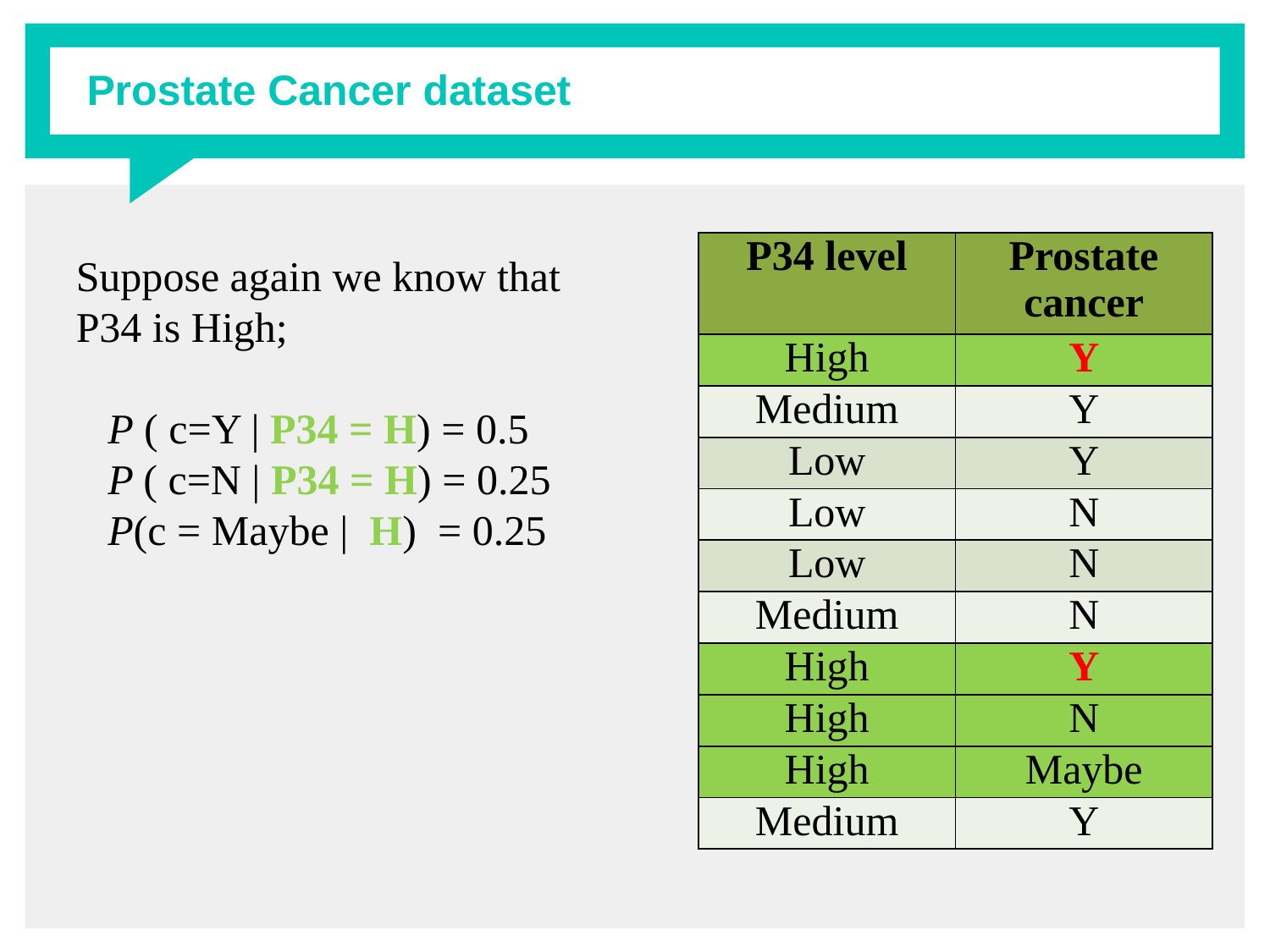

# Prostate Cancer dataset
| P34 level | Prostate cancer |
| --- | --- |
| High | Y |
| Medium | Y |
| Low | Y |
| Low | N |
| Low | N |
| Medium | N |
| High | Y |
| High | N |
| High | Maybe |
| Medium | Y |
Suppose again we know that
P34 is High;

   P ( c=Y | P34 = H) = 0.5
   P ( c=N | P34 = H) = 0.25
   P(c = Maybe |  H)  = 0.25